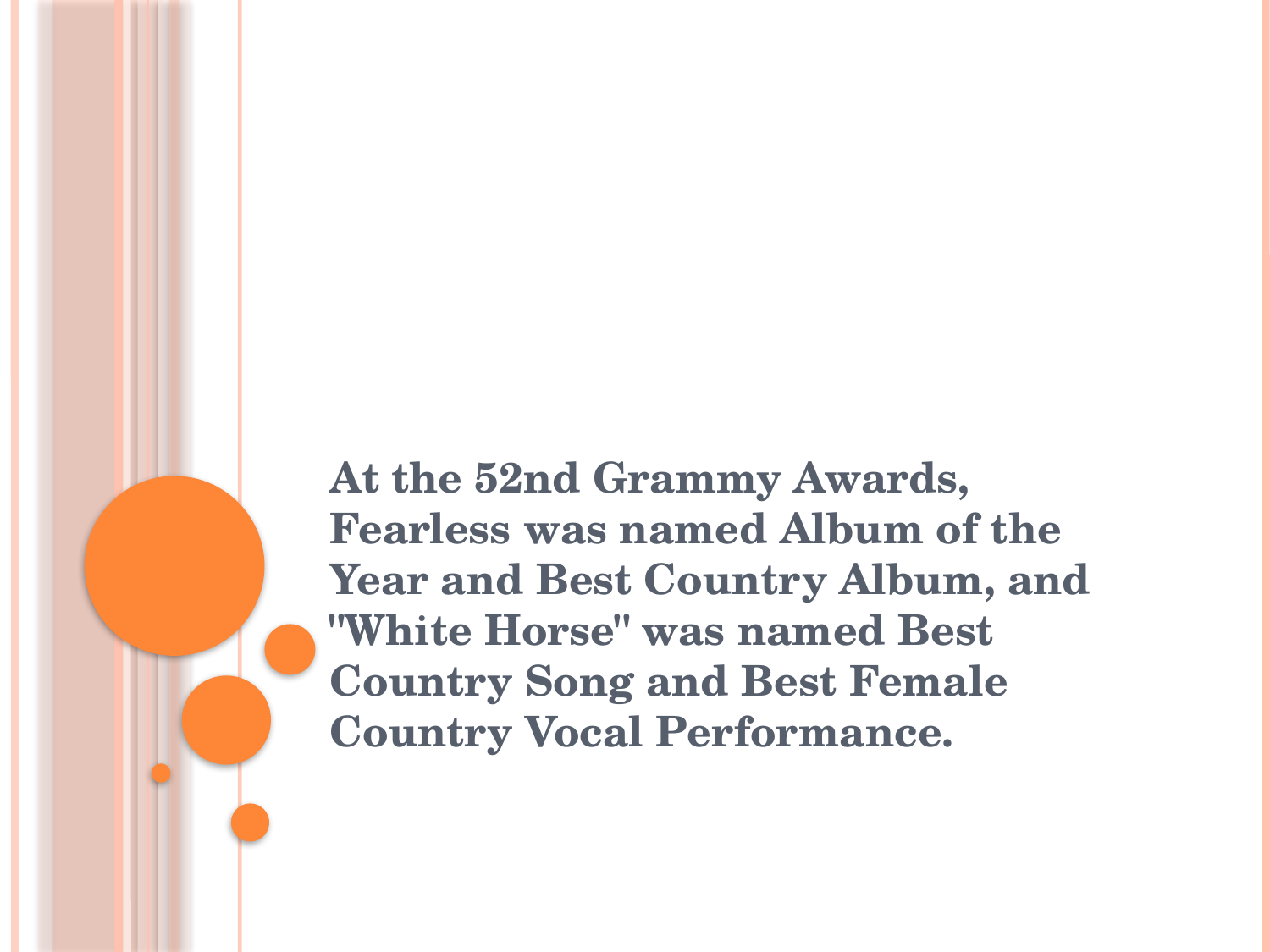

#
At the 52nd Grammy Awards, Fearless was named Album of the Year and Best Country Album, and "White Horse" was named Best Country Song and Best Female Country Vocal Performance.